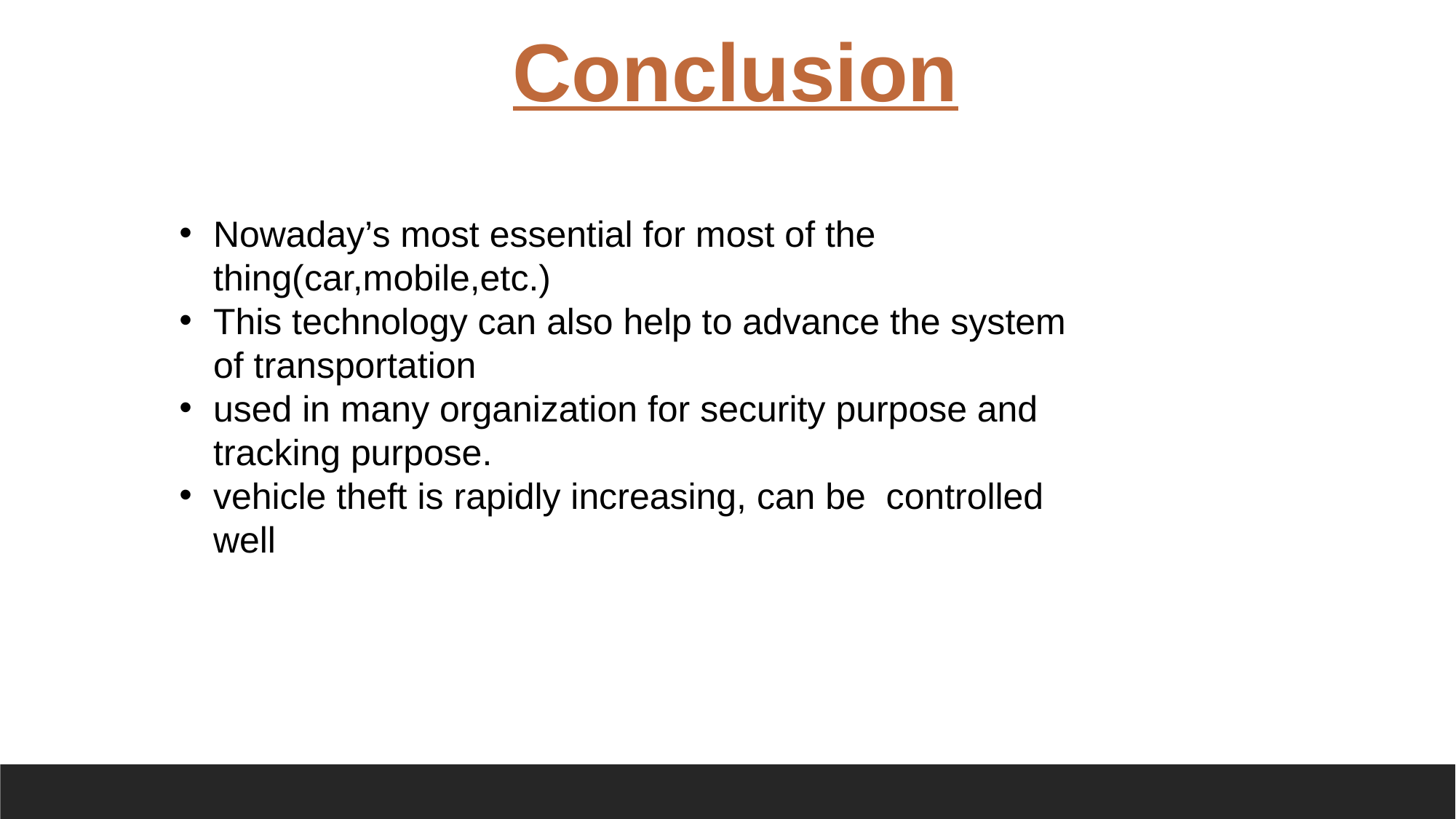

Conclusion
Nowaday’s most essential for most of the thing(car,mobile,etc.)
This technology can also help to advance the system of transportation
used in many organization for security purpose and tracking purpose.
vehicle theft is rapidly increasing, can be  controlled well